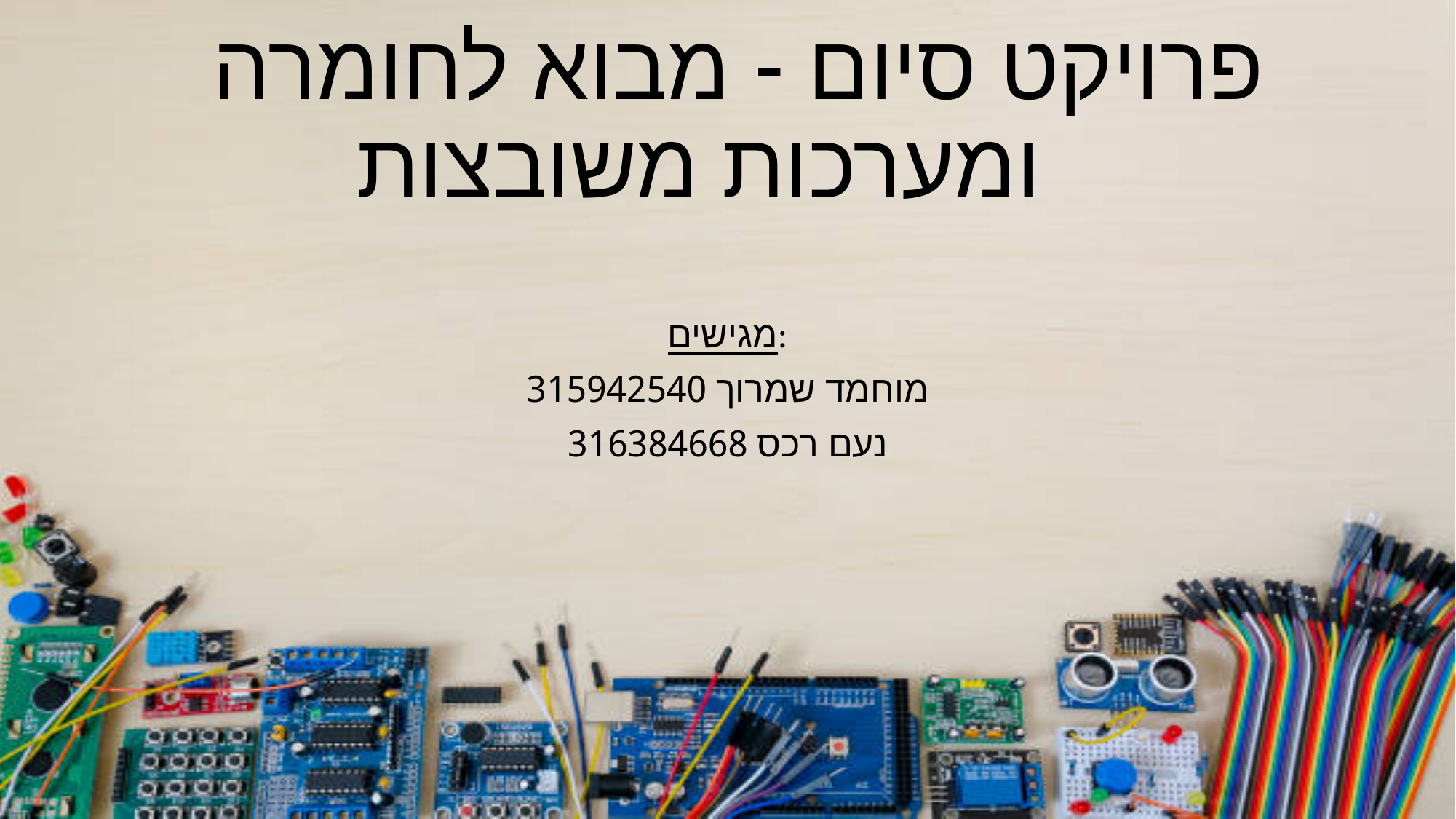

# פרויקט סיום - מבוא לחומרה ומערכות משובצות
מגישים:
מוחמד שמרוך 315942540
נעם רכס 316384668